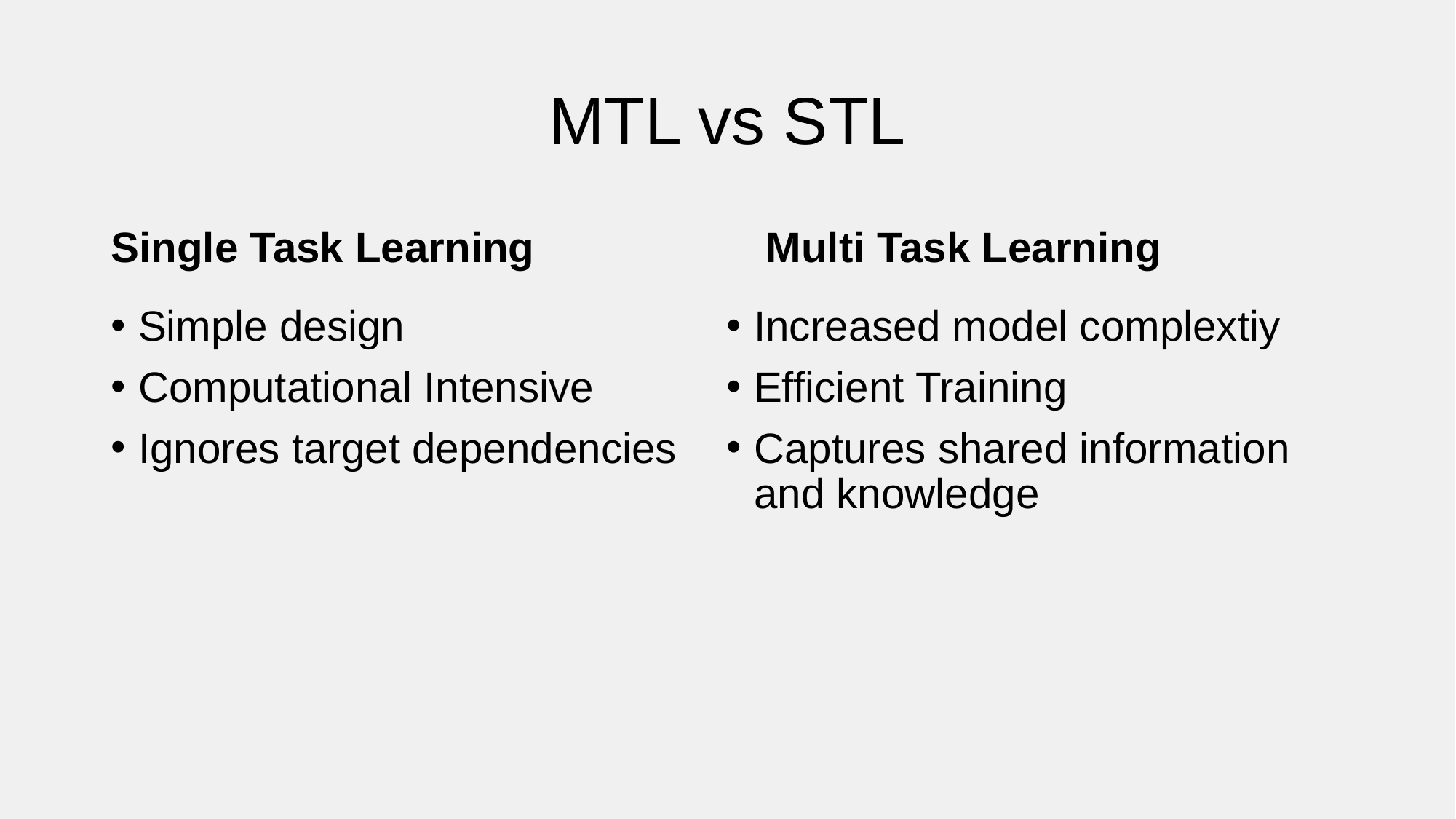

# MTL vs STL
Single Task Learning			Multi Task Learning
Simple design
Computational Intensive
Ignores target dependencies
Increased model complextiy
Efficient Training
Captures shared information and knowledge